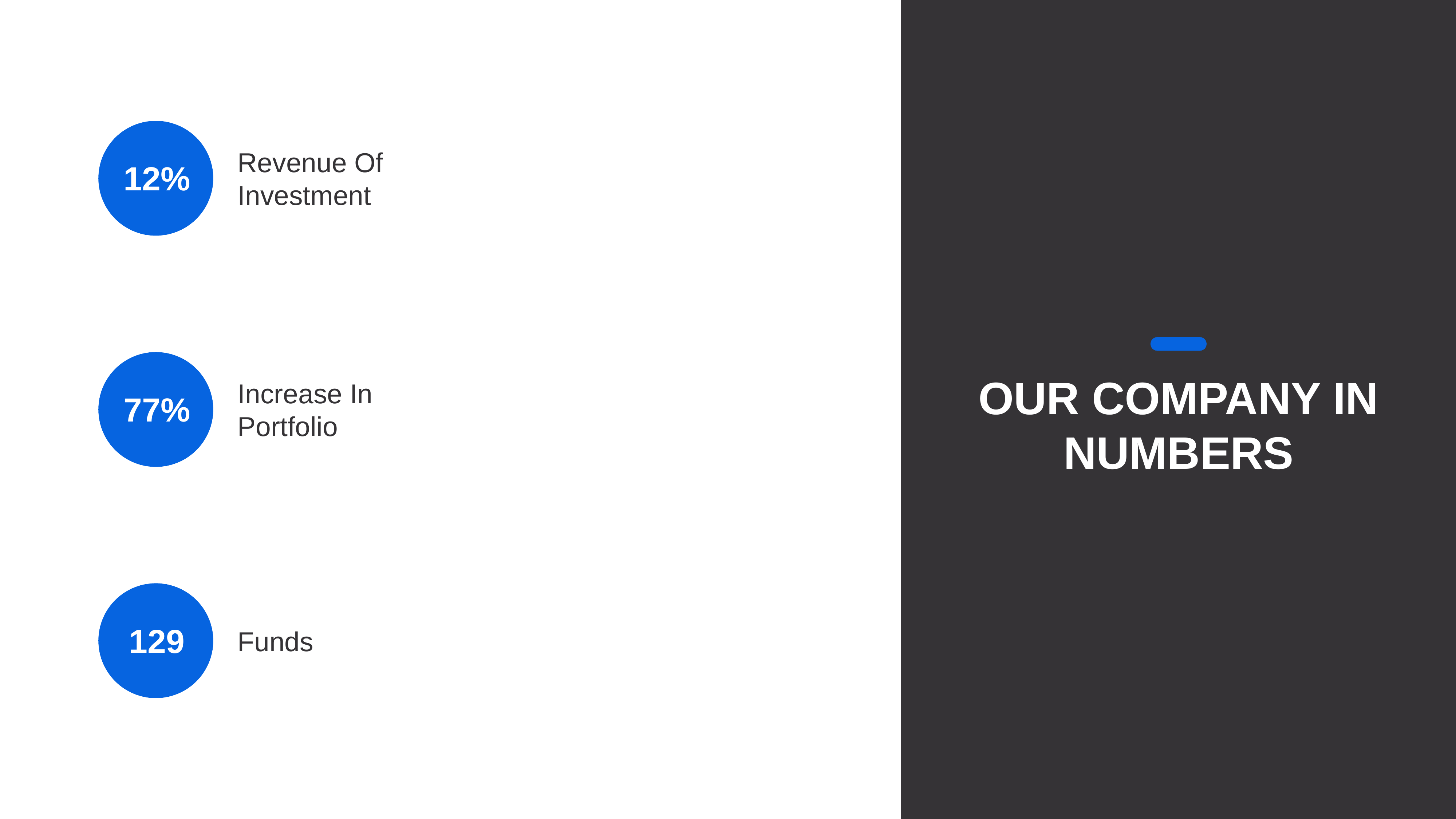

Revenue Of Investment
12%

OUR COMPANY IN NUMBERS

Increase In Portfolio
77%

129
Funds